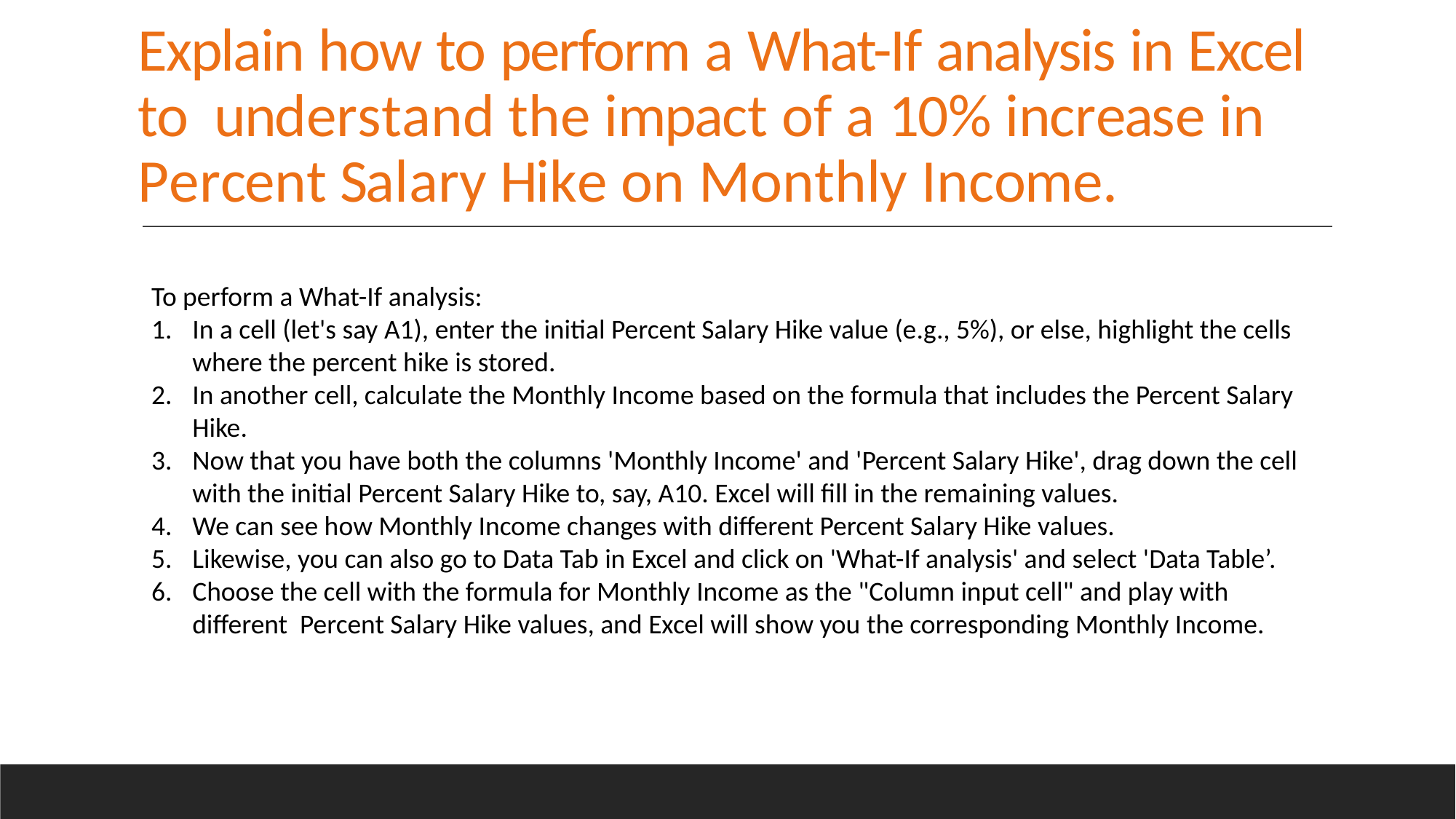

# Explain how to perform a What-If analysis in Excel to  understand the impact of a 10% increase in Percent Salary Hike on Monthly Income.
To perform a What-If analysis:
In a cell (let's say A1), enter the initial Percent Salary Hike value (e.g., 5%), or else, highlight the cells  where the percent hike is stored.
In another cell, calculate the Monthly Income based on the formula that includes the Percent Salary Hike.
Now that you have both the columns 'Monthly Income' and 'Percent Salary Hike', drag down the cell  with the initial Percent Salary Hike to, say, A10. Excel will fill in the remaining values.
We can see how Monthly Income changes with different Percent Salary Hike values.
Likewise, you can also go to Data Tab in Excel and click on 'What-If analysis' and select 'Data Table’.
Choose the cell with the formula for Monthly Income as the "Column input cell" and play with different  Percent Salary Hike values, and Excel will show you the corresponding Monthly Income.